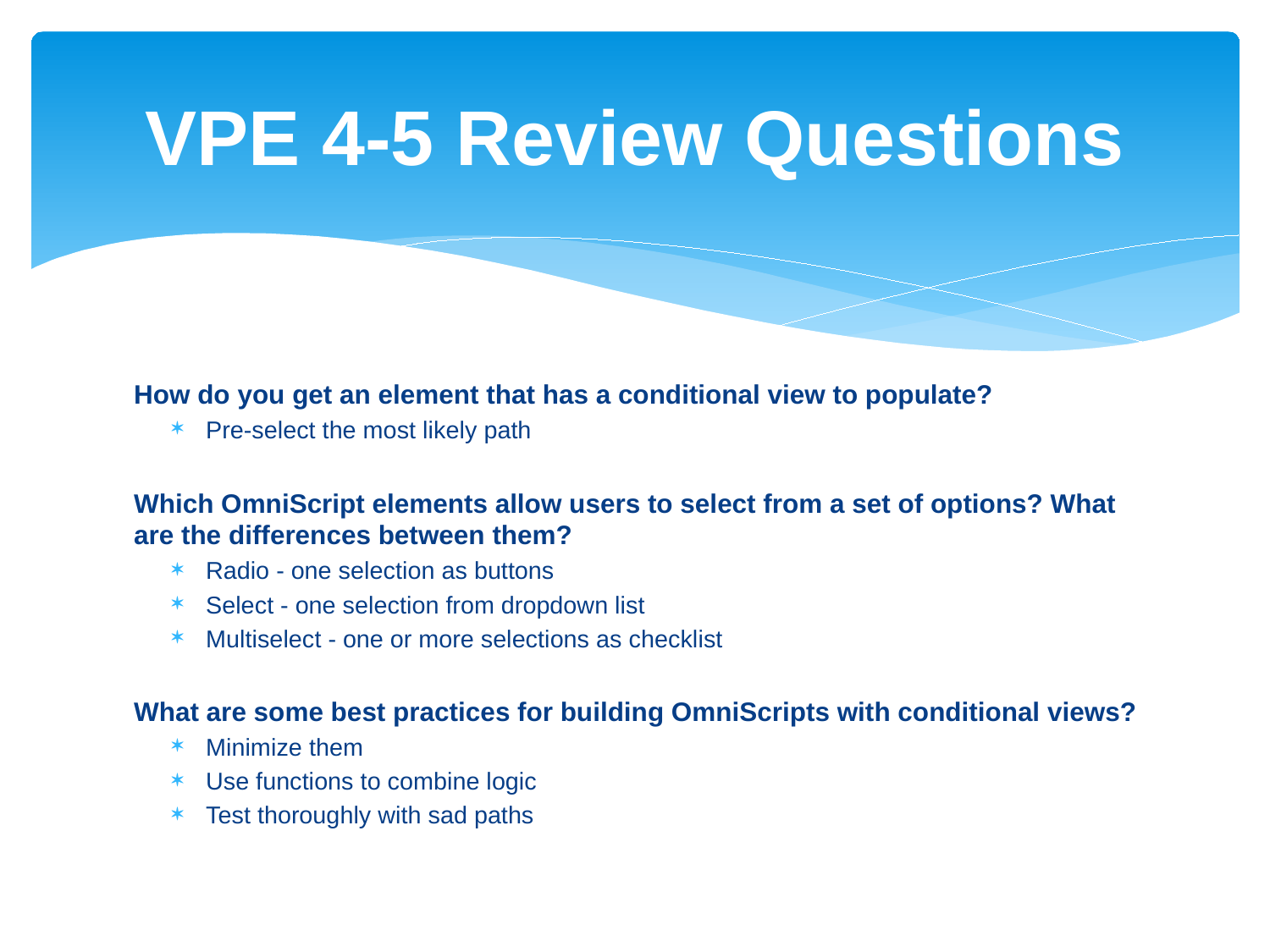

# VPE 4-5 Review Questions
How do you get an element that has a conditional view to populate?
Pre-select the most likely path

Which OmniScript elements allow users to select from a set of options? What are the differences between them?
Radio - one selection as buttons
Select - one selection from dropdown list
Multiselect - one or more selections as checklist

What are some best practices for building OmniScripts with conditional views?
Minimize them
Use functions to combine logic
Test thoroughly with sad paths